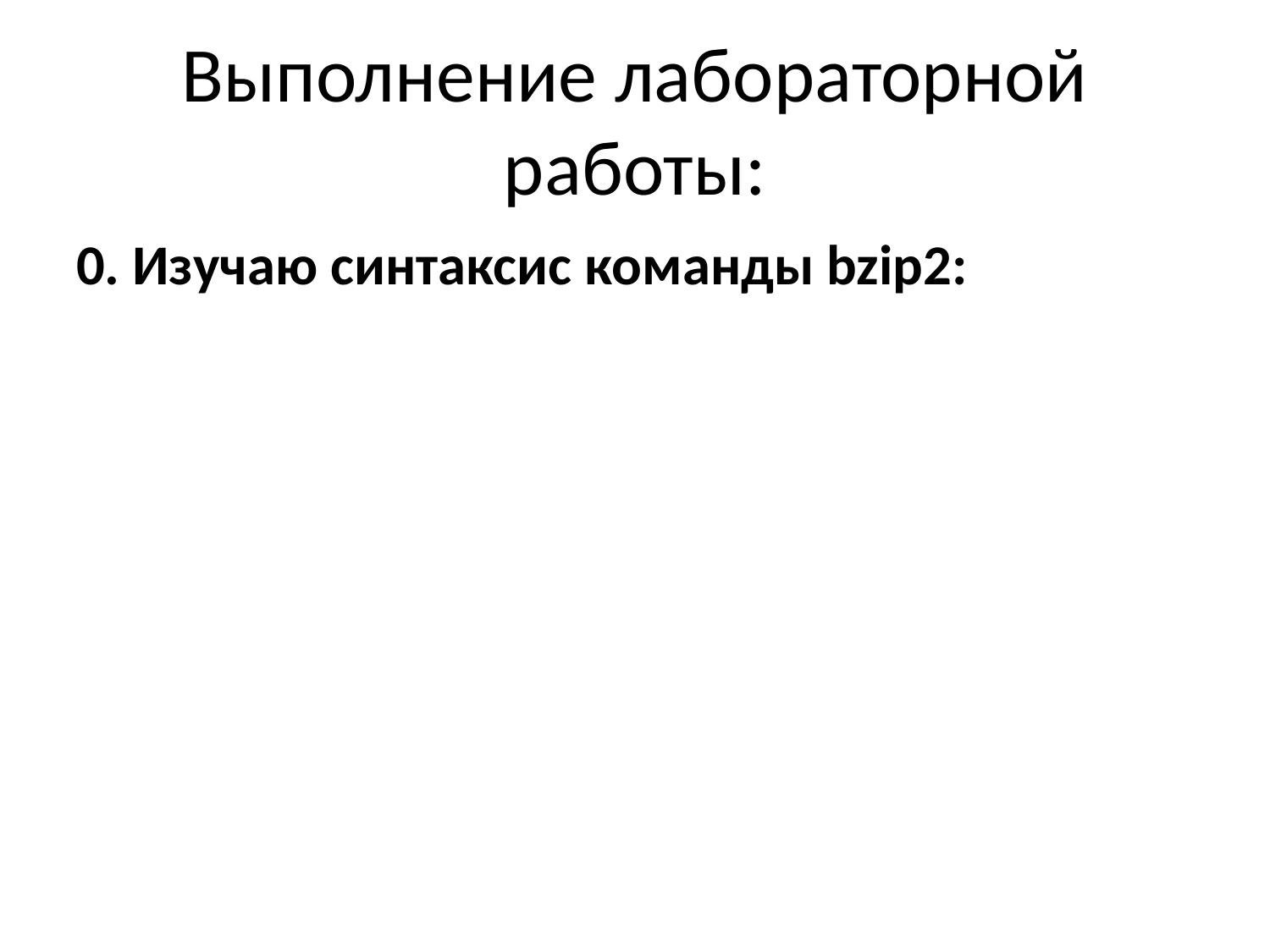

# Выполнение лабораторной работы:
0. Изучаю синтаксис команды bzip2: